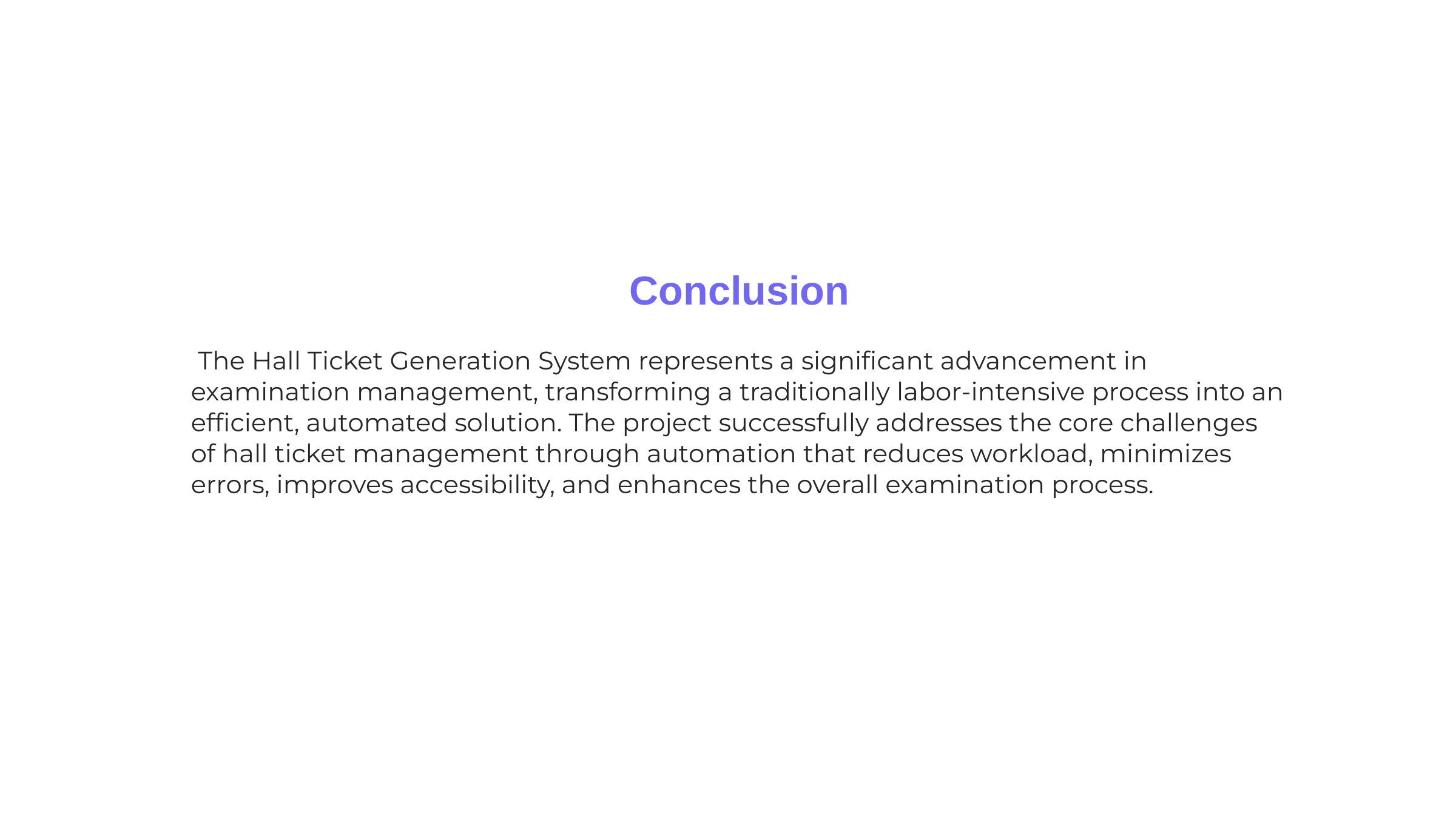

Conclusion

 The Hall Ticket Generation System represents a significant advancement in examination management, transforming a traditionally labor-intensive process into an efficient, automated solution. The project successfully addresses the core challenges of hall ticket management through automation that reduces workload, minimizes errors, improves accessibility, and enhances the overall examination process.